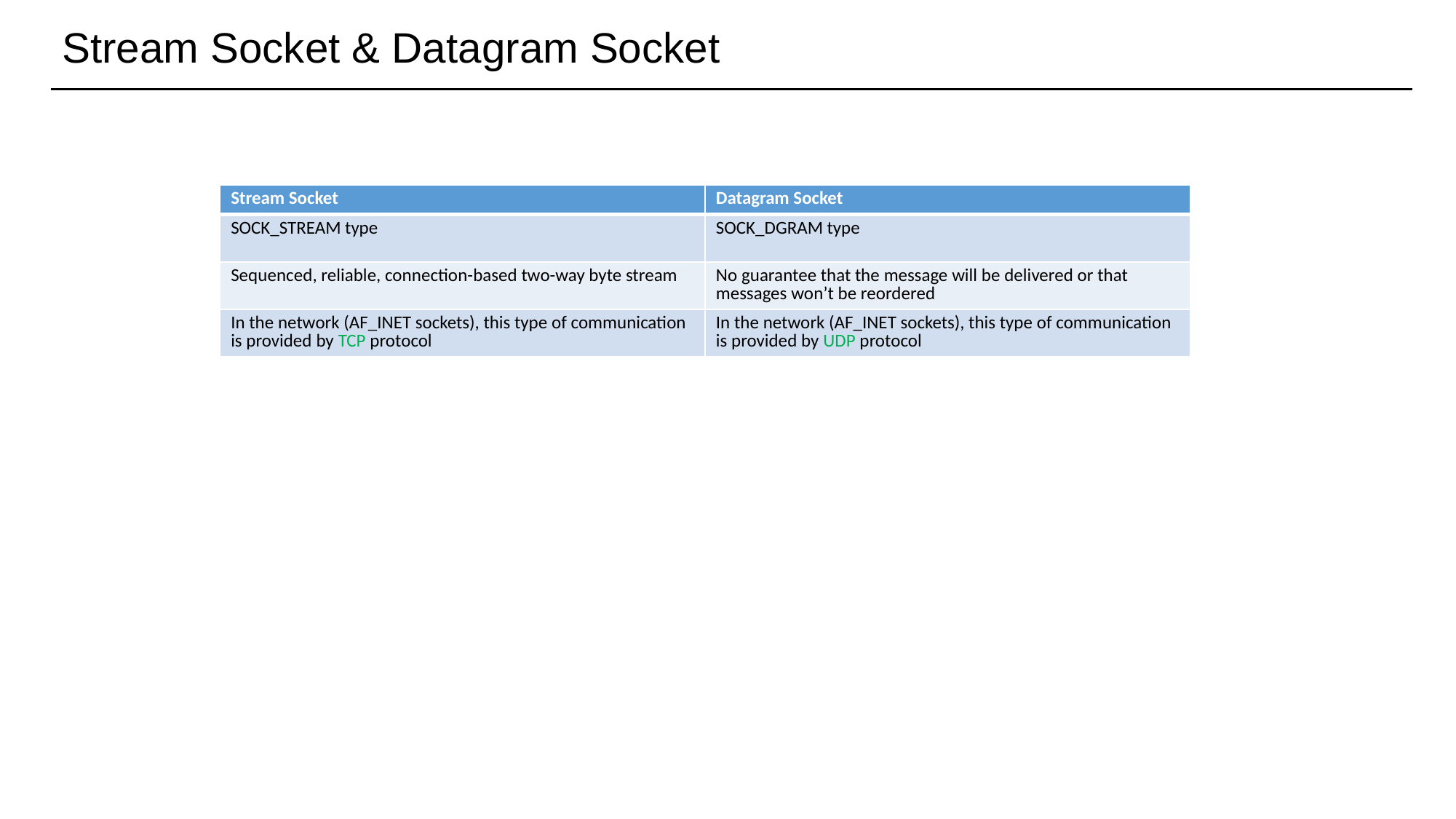

# Stream Socket & Datagram Socket
| Stream Socket | Datagram Socket |
| --- | --- |
| SOCK\_STREAM type | SOCK\_DGRAM type |
| Sequenced, reliable, connection-based two-way byte stream | No guarantee that the message will be delivered or that messages won’t be reordered |
| In the network (AF\_INET sockets), this type of communication is provided by TCP protocol | In the network (AF\_INET sockets), this type of communication is provided by UDP protocol |